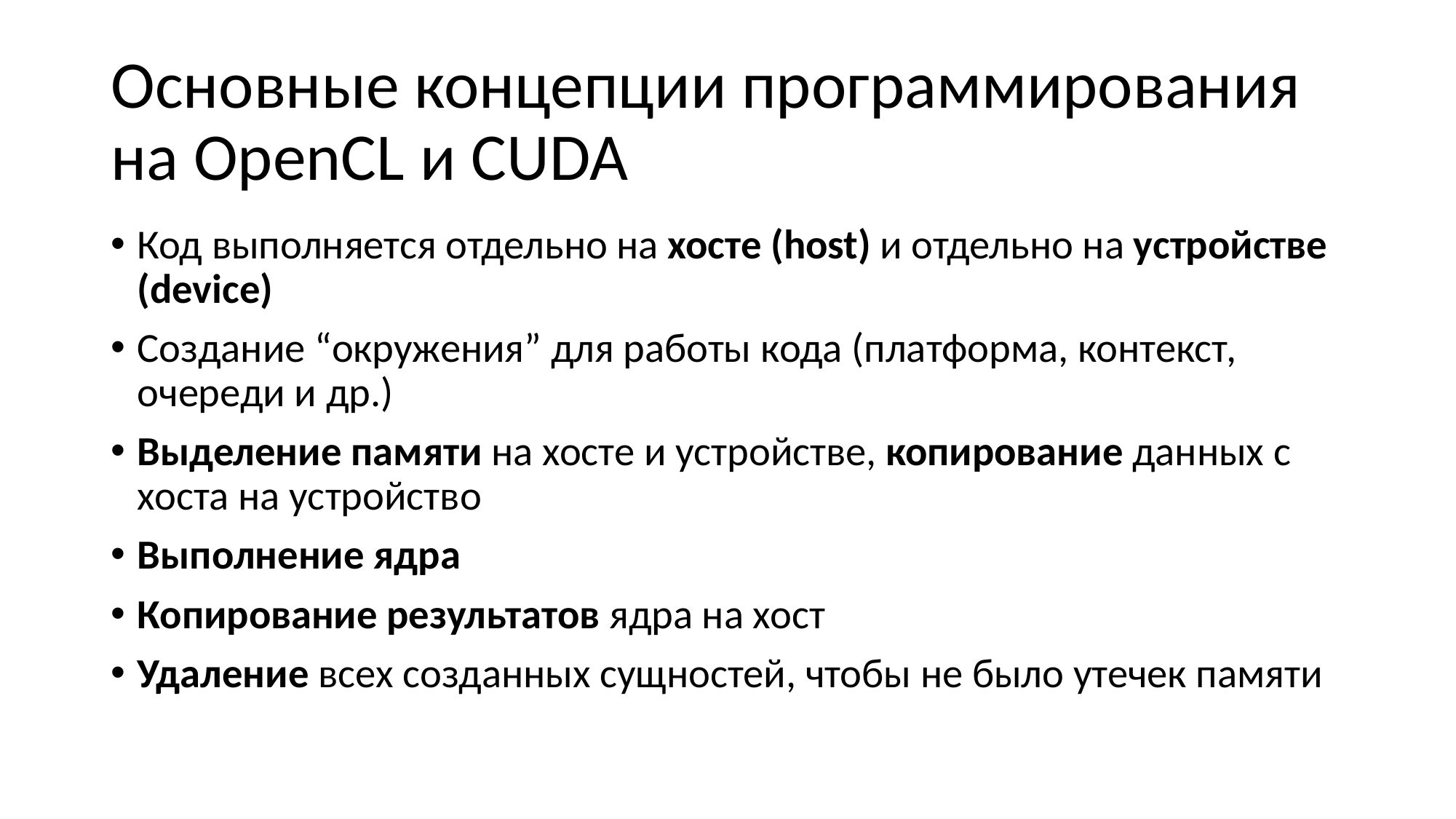

# Основные концепции программирования на OpenCL и CUDA
Код выполняется отдельно на хосте (host) и отдельно на устройстве (device)
Создание “окружения” для работы кода (платформа, контекст, очереди и др.)
Выделение памяти на хосте и устройстве, копирование данных с хоста на устройство
Выполнение ядра
Копирование результатов ядра на хост
Удаление всех созданных сущностей, чтобы не было утечек памяти